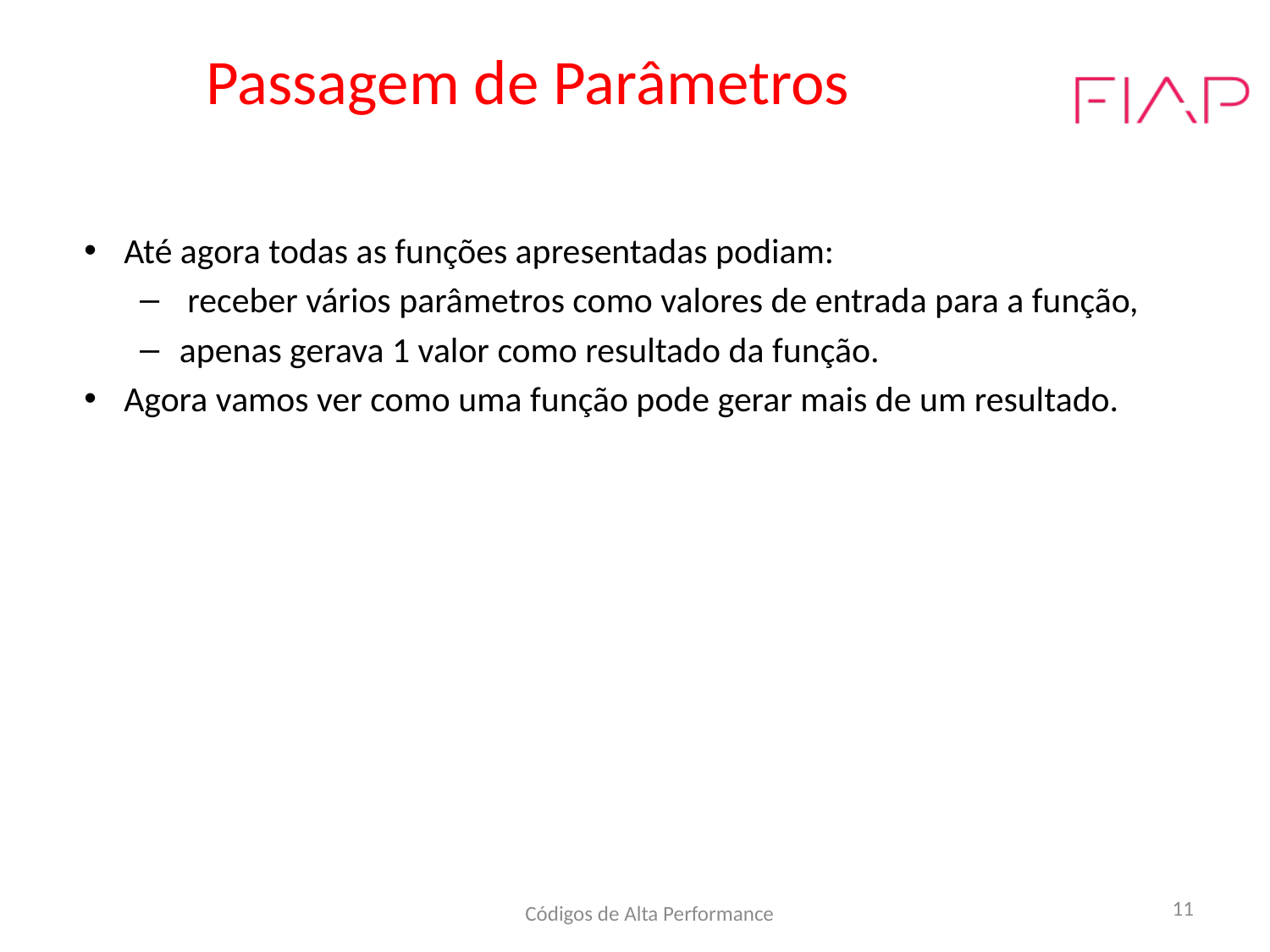

# Passagem de Parâmetros
Até agora todas as funções apresentadas podiam:
 receber vários parâmetros como valores de entrada para a função,
apenas gerava 1 valor como resultado da função.
Agora vamos ver como uma função pode gerar mais de um resultado.
Códigos de Alta Performance
11